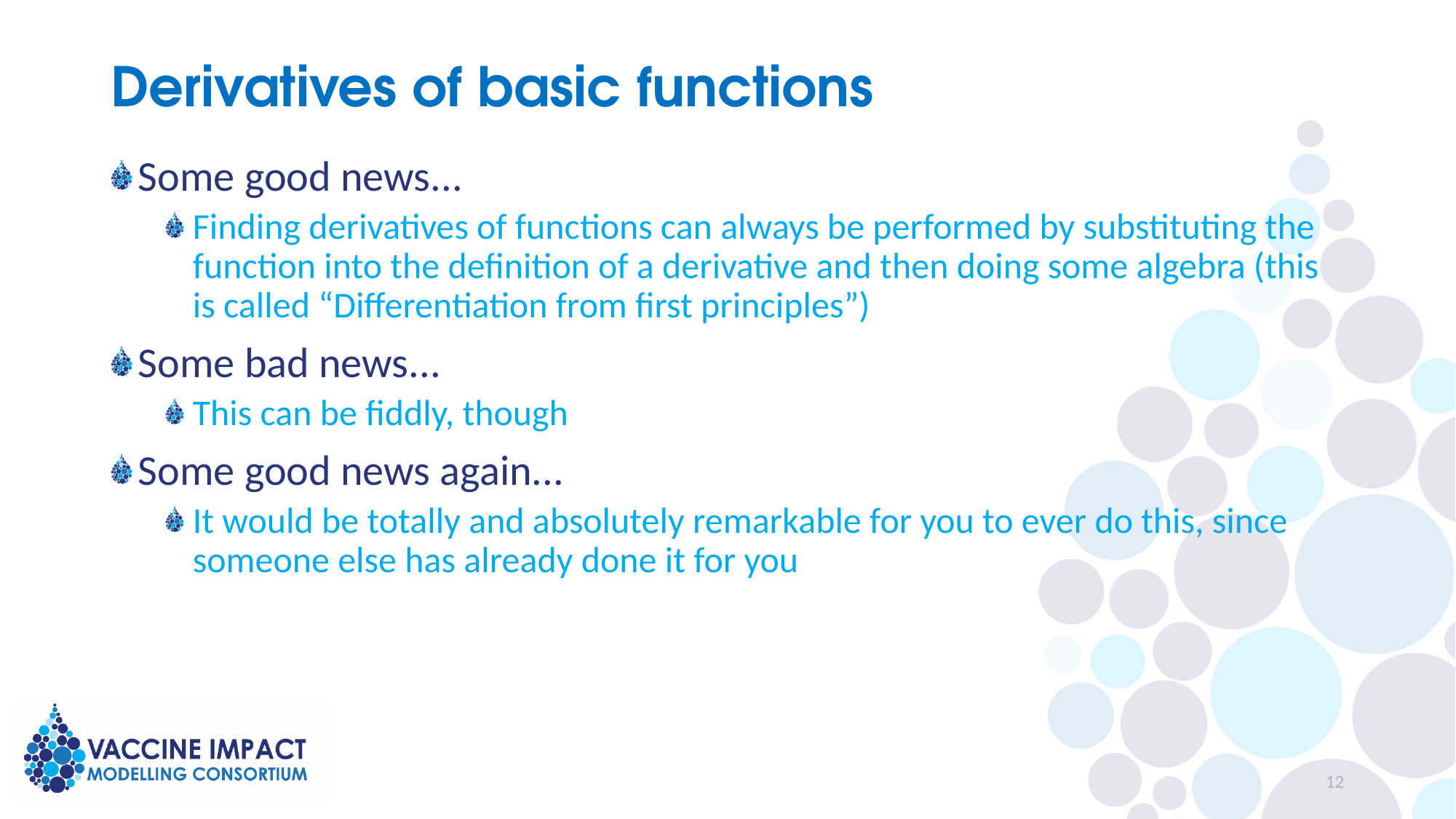

# Derivatives of basic functions
Some good news...
Finding derivatives of functions can always be performed by substituting the function into the definition of a derivative and then doing some algebra (this is called “Differentiation from first principles”)
Some bad news...
This can be fiddly, though
Some good news again...
It would be totally and absolutely remarkable for you to ever do this, since someone else has already done it for you
12